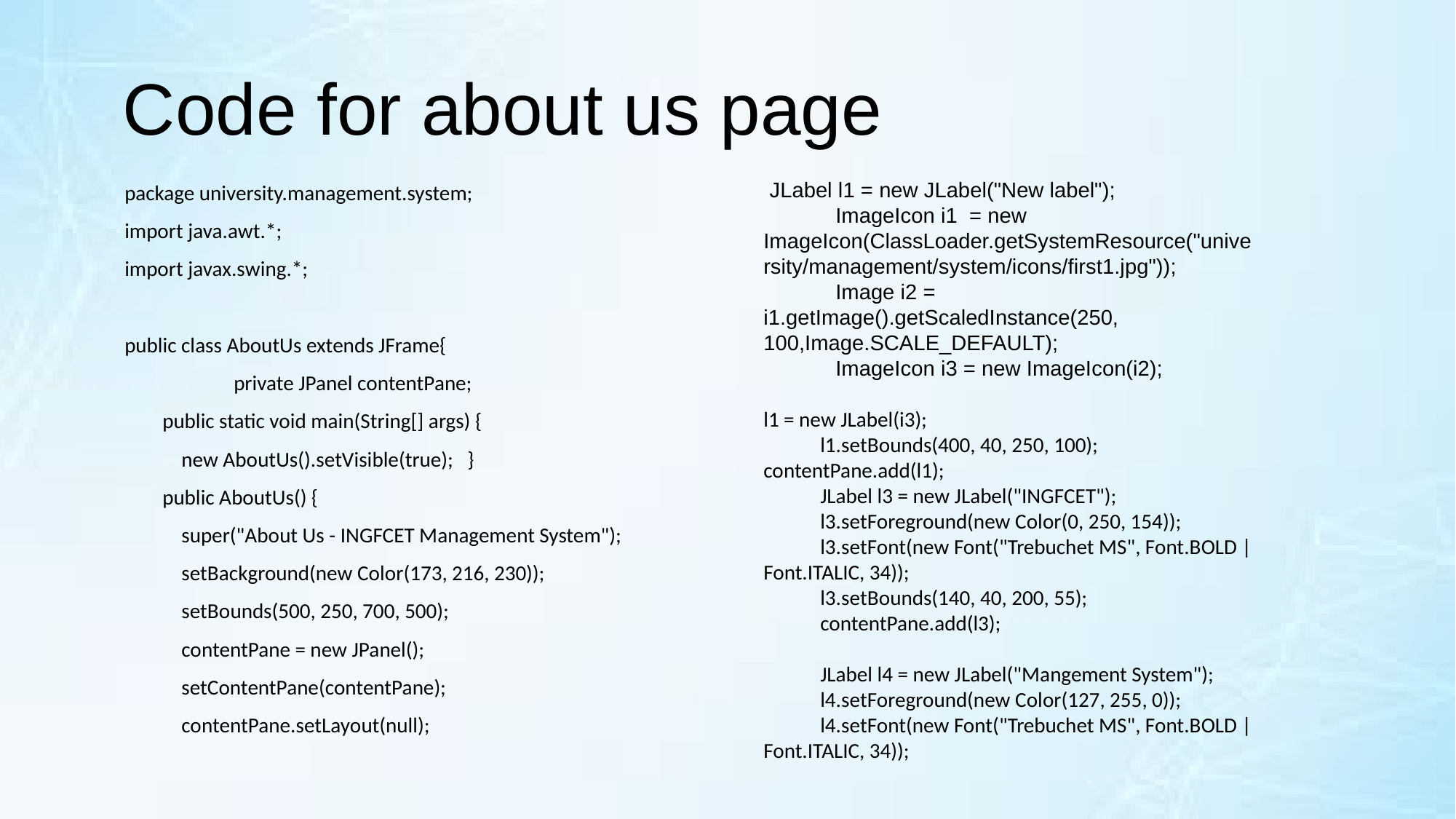

# Code for about us page
 JLabel l1 = new JLabel("New label");
            ImageIcon i1  = new ImageIcon(ClassLoader.getSystemResource("university/management/system/icons/first1.jpg"));
            Image i2 = i1.getImage().getScaledInstance(250, 100,Image.SCALE_DEFAULT);
            ImageIcon i3 = new ImageIcon(i2);

l1 = new JLabel(i3);
            l1.setBounds(400, 40, 250, 100);
contentPane.add(l1);
            JLabel l3 = new JLabel("INGFCET");
            l3.setForeground(new Color(0, 250, 154));
            l3.setFont(new Font("Trebuchet MS", Font.BOLD | Font.ITALIC, 34));
            l3.setBounds(140, 40, 200, 55);
            contentPane.add(l3);

            JLabel l4 = new JLabel("Mangement System");
            l4.setForeground(new Color(127, 255, 0));
            l4.setFont(new Font("Trebuchet MS", Font.BOLD | Font.ITALIC, 34));

package university.management.system;
import java.awt.*;
import javax.swing.*;

public class AboutUs extends JFrame{
	private JPanel contentPane;
        public static void main(String[] args) {
            new AboutUs().setVisible(true);   }
        public AboutUs() {
            super("About Us - INGFCET Management System");
            setBackground(new Color(173, 216, 230));
            setBounds(500, 250, 700, 500);
            contentPane = new JPanel();
            setContentPane(contentPane);
            contentPane.setLayout(null);